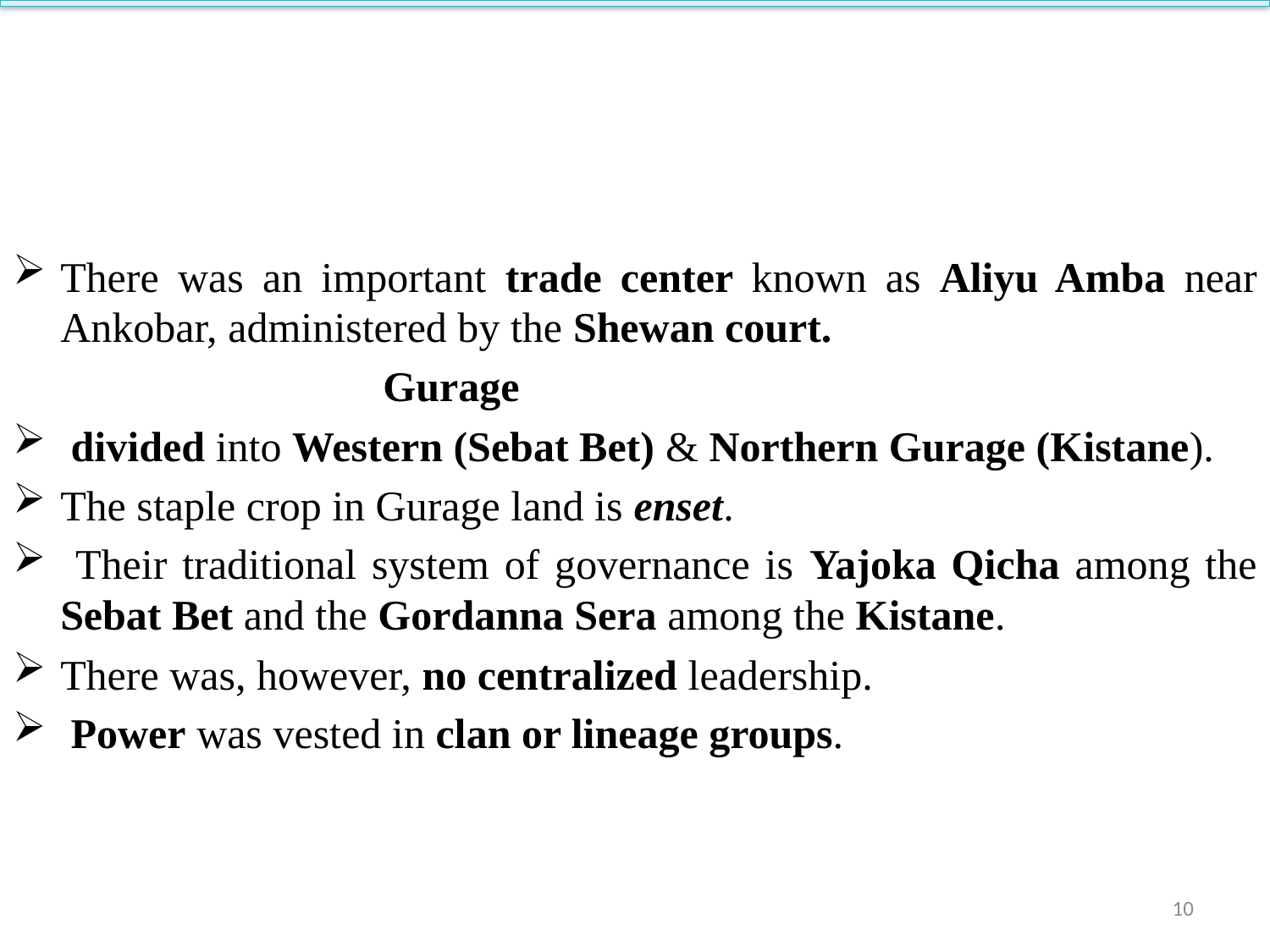

# Cont. . .
There was an important trade center known as Aliyu Amba near Ankobar, administered by the Shewan court.
                                   Gurage
 divided into Western (Sebat Bet) & Northern Gurage (Kistane).
The staple crop in Gurage land is enset.
 Their traditional system of governance is Yajoka Qicha among the Sebat Bet and the Gordanna Sera among the Kistane.
There was, however, no centralized leadership.
 Power was vested in clan or lineage groups.

10